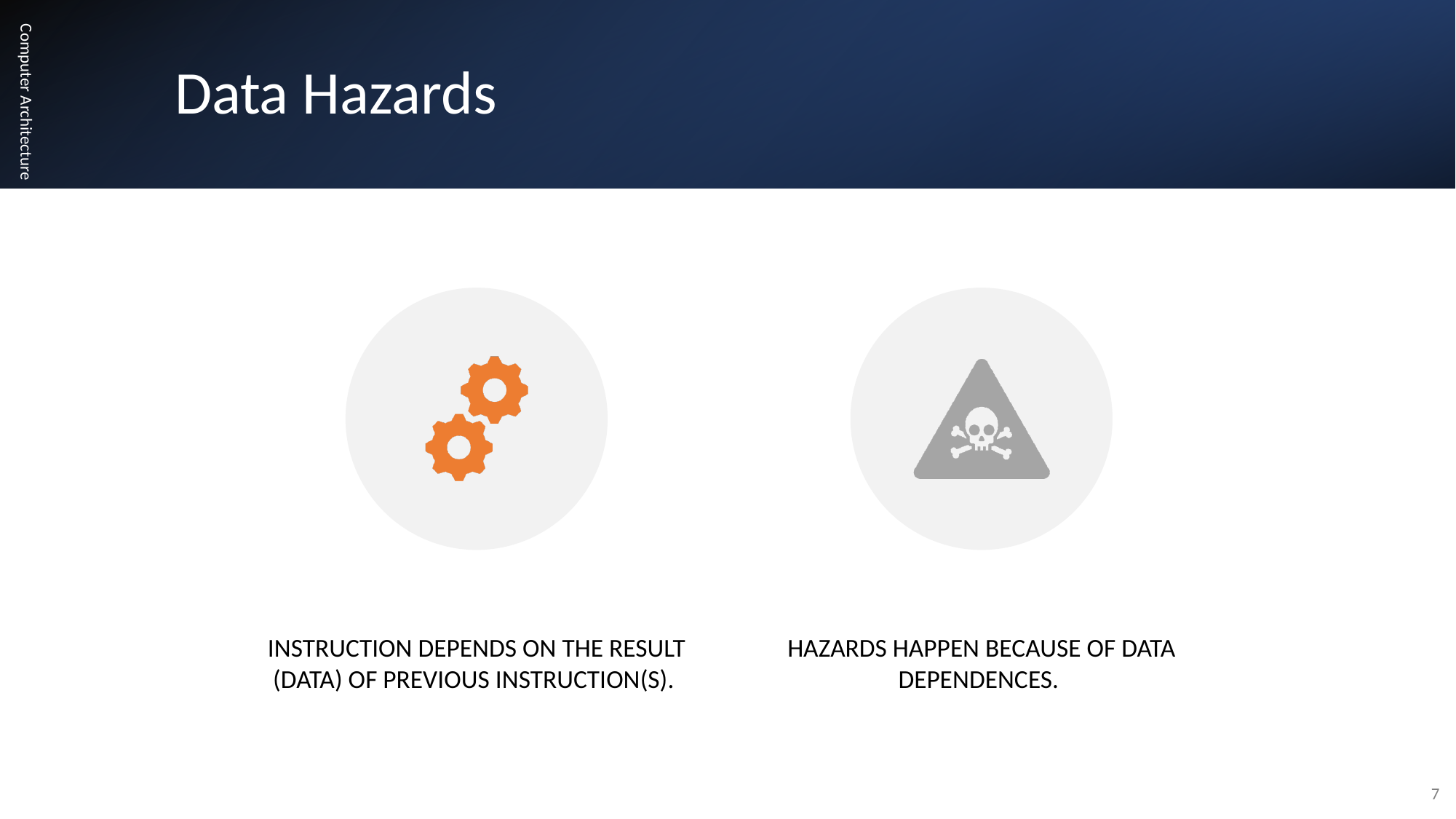

# Data Hazards
Computer Architecture
Instruction depends on the result (data) of previous instruction(s).
Hazards happen because of data dependences.
7